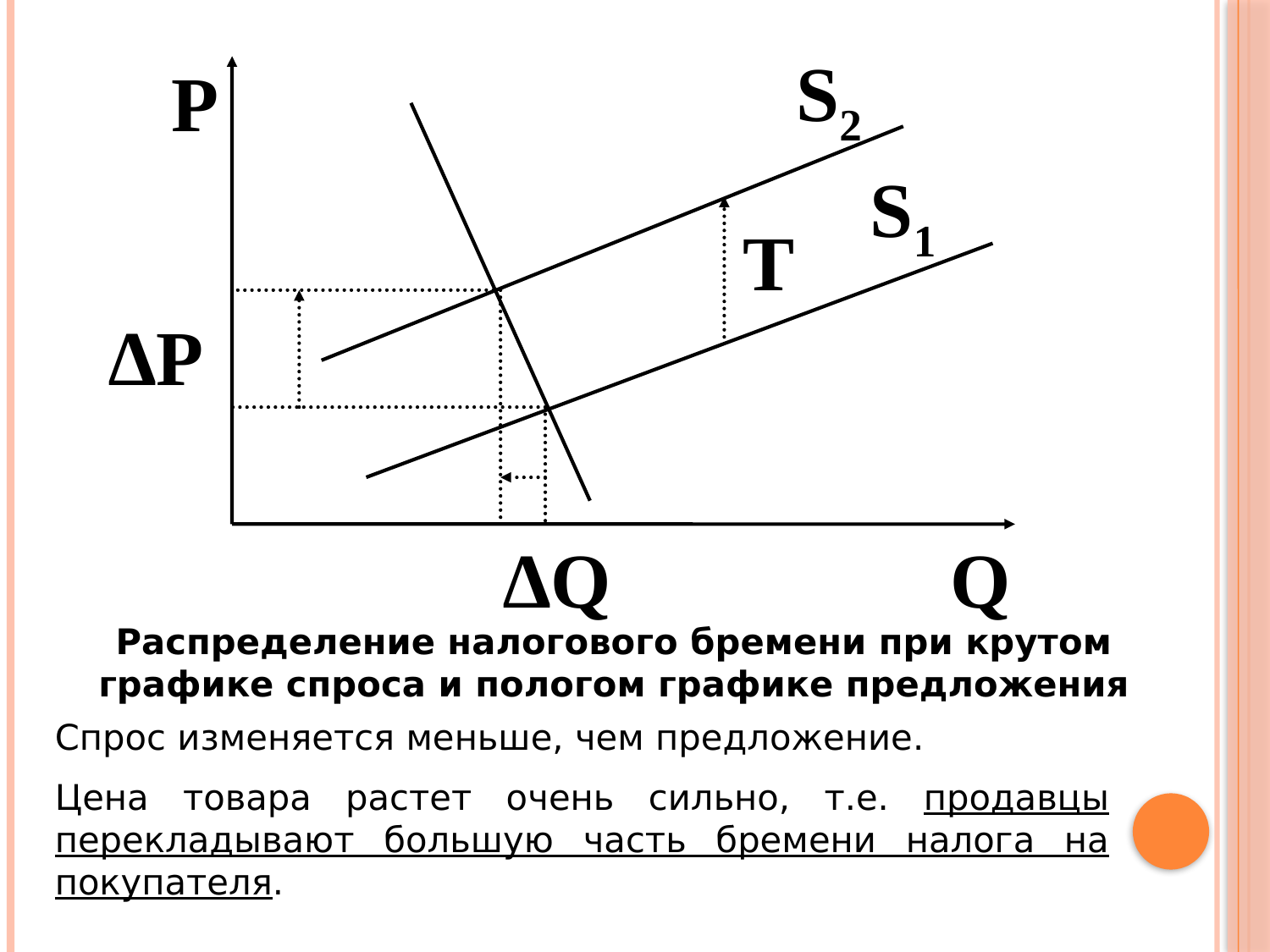

S2
P

S1

T

∆P

∆Q

Q
Распределение налогового бремени при крутом графике спроса и пологом графике предложения
Спрос изменяется меньше, чем предложение.
Цена товара растет очень сильно, т.е. продавцы перекладывают большую часть бремени налога на покупателя.